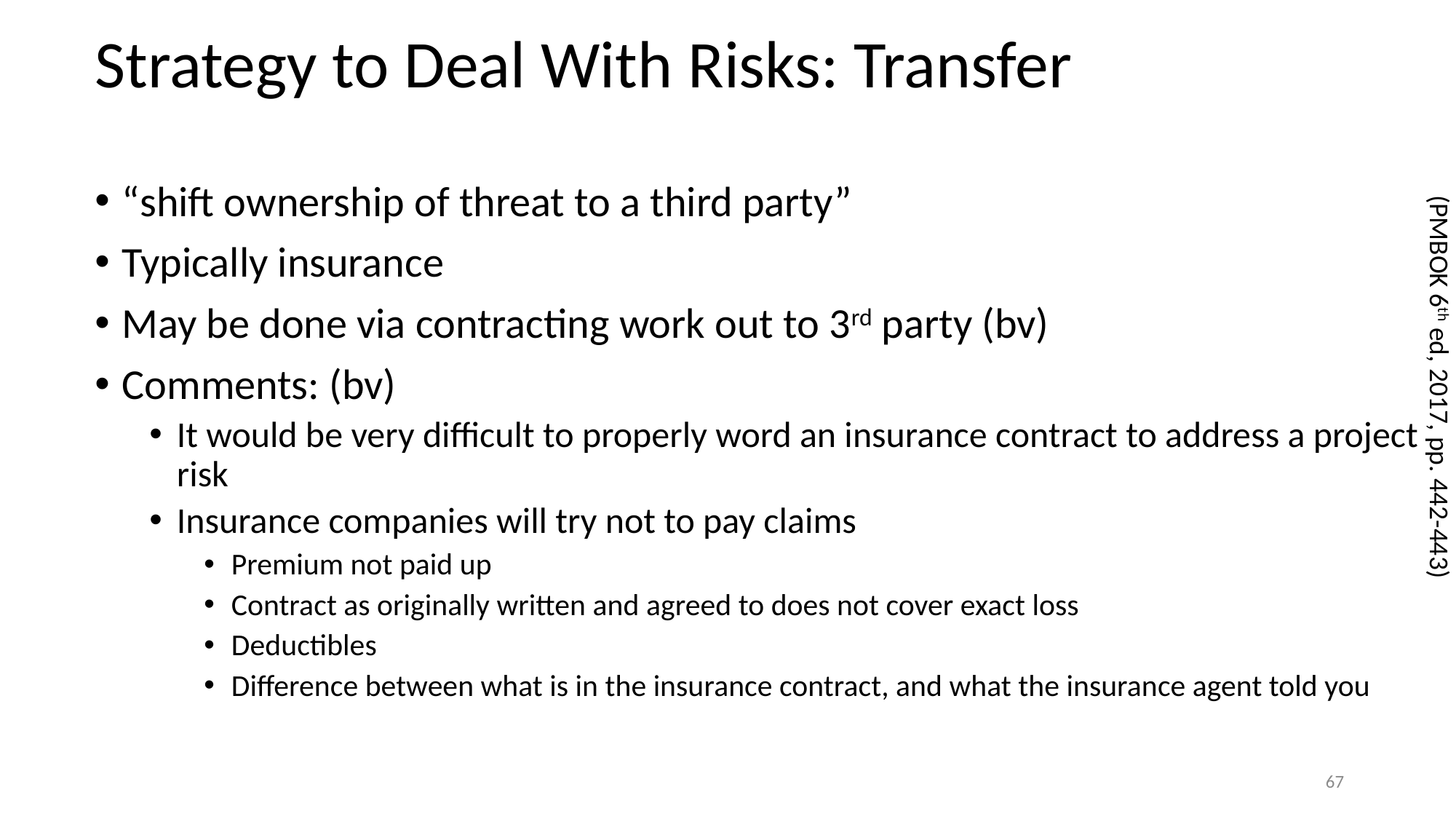

# Strategy to Deal With Risks: Transfer
“shift ownership of threat to a third party”
Typically insurance
May be done via contracting work out to 3rd party (bv)
Comments: (bv)
It would be very difficult to properly word an insurance contract to address a project risk
Insurance companies will try not to pay claims
Premium not paid up
Contract as originally written and agreed to does not cover exact loss
Deductibles
Difference between what is in the insurance contract, and what the insurance agent told you
(PMBOK 6th ed, 2017, pp. 442-443)
67